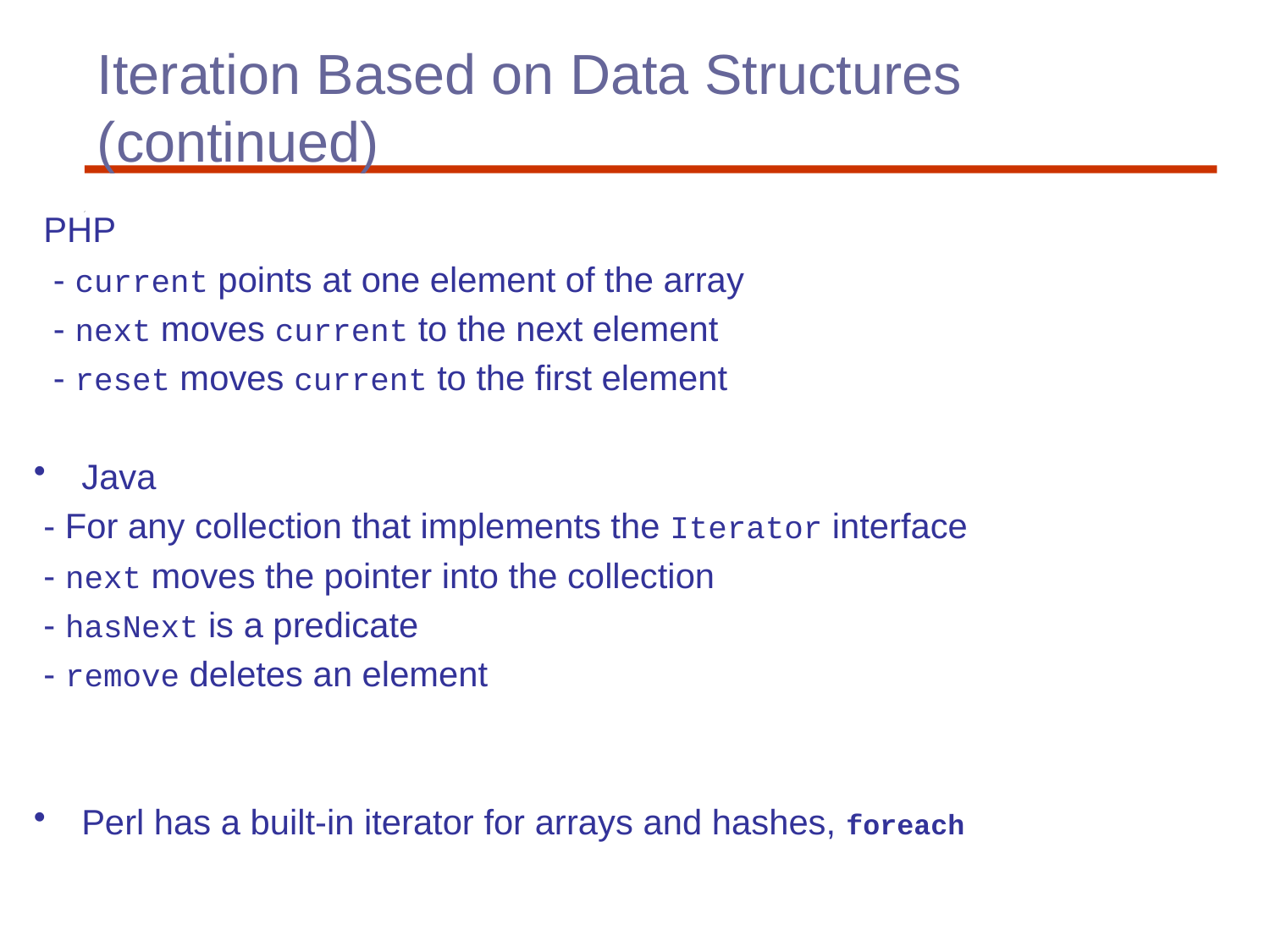

# Iteration Based on Data Structures (continued)
 PHP
  - current points at one element of the array
  - next moves current to the next element
  - reset moves current to the first element

Java
 - For any collection that implements the Iterator interface
 - next moves the pointer into the collection
 - hasNext is a predicate
 - remove deletes an element

Perl has a built-in iterator for arrays and hashes, foreach